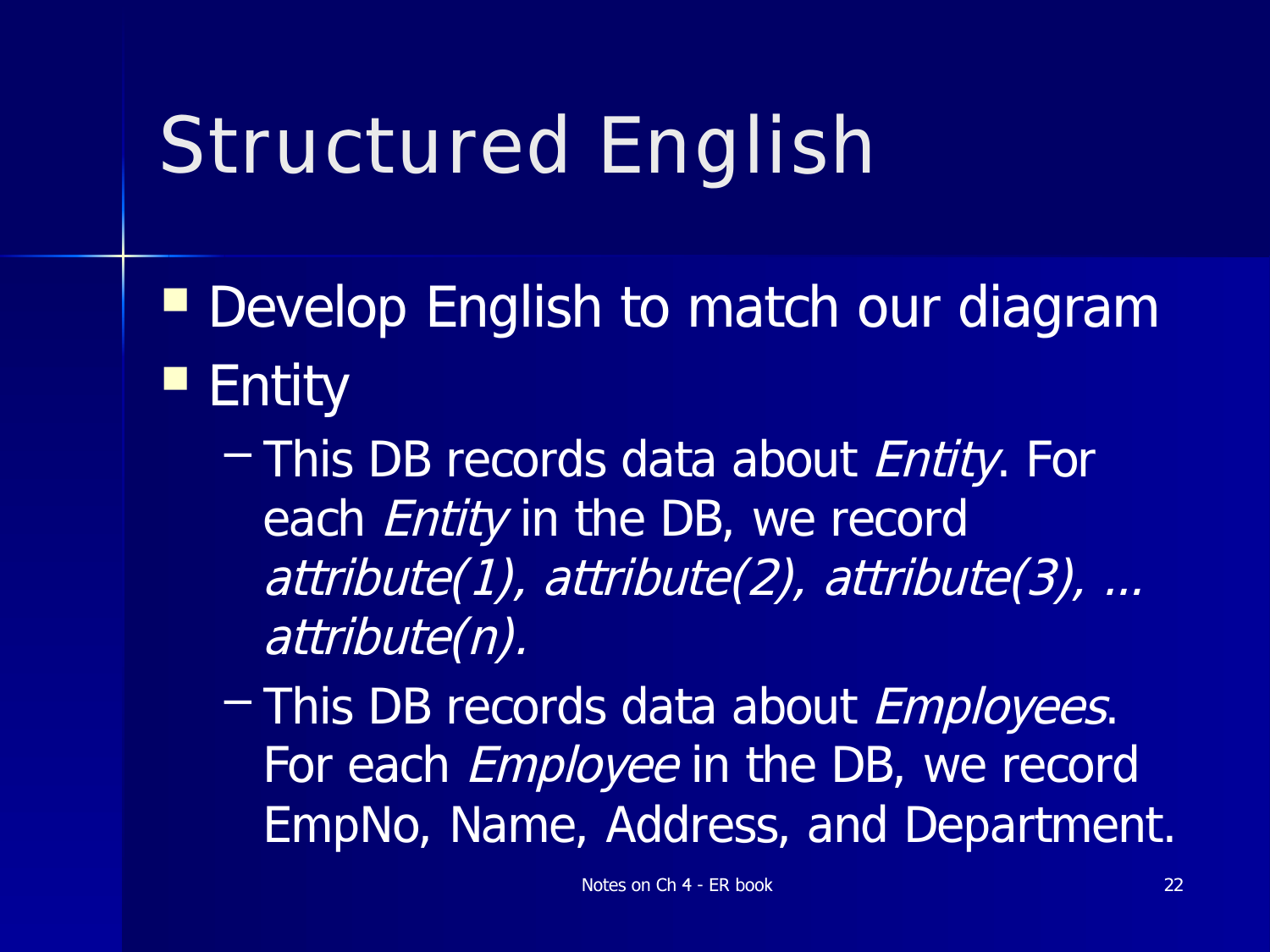

# Structured English
Develop English to match our diagram
Entity
This DB records data about Entity. For each Entity in the DB, we record attribute(1), attribute(2), attribute(3), … attribute(n).
This DB records data about Employees. For each Employee in the DB, we record EmpNo, Name, Address, and Department.
Notes on Ch 4 - ER book
22